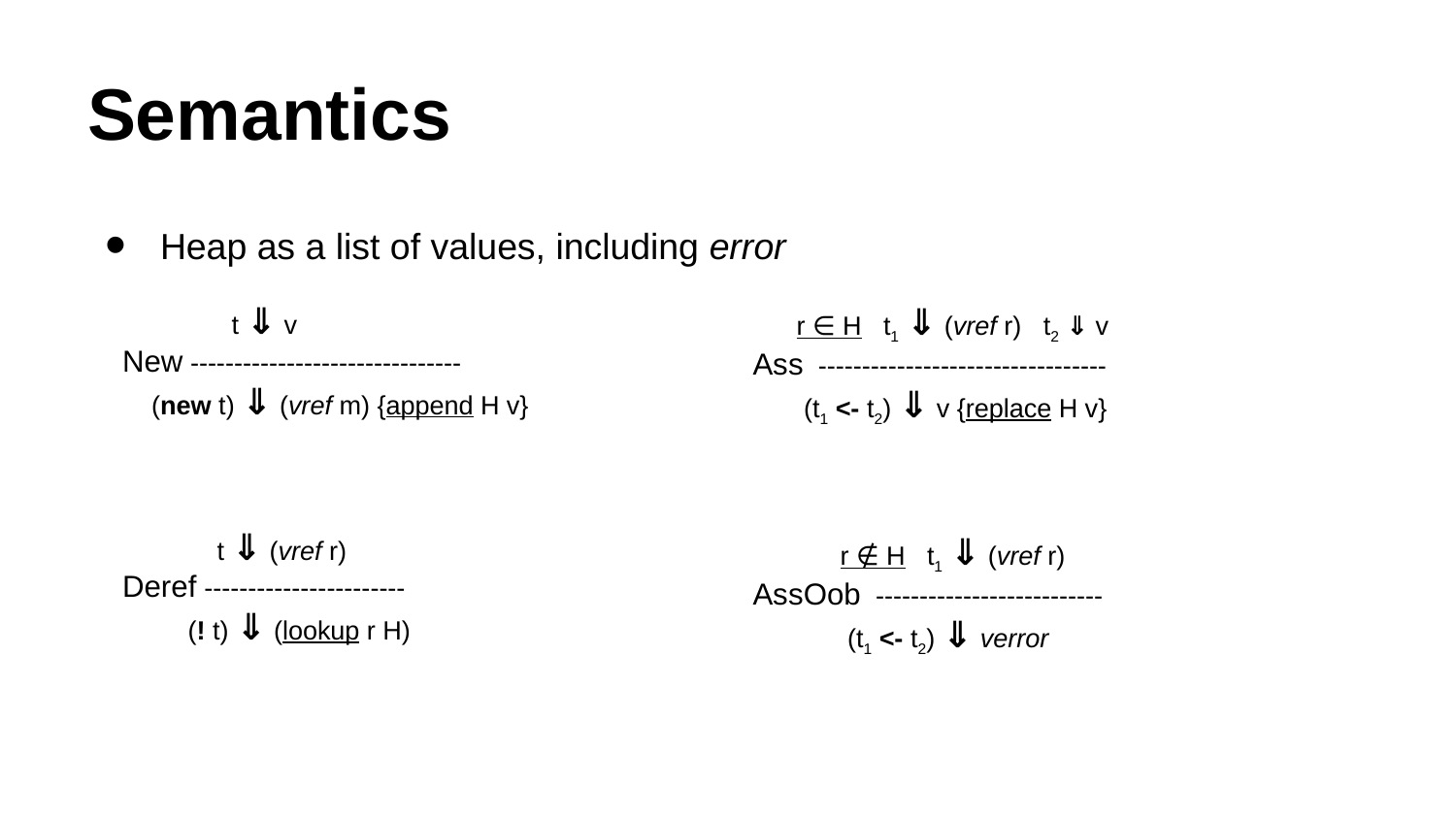

# Semantics
Heap as a list of values, including error

               t ⇓ v
New -------------------------------
    (new t) ⇓ (vref m) {append H v}

             t ⇓ (vref r)
Deref -----------------------
         (! t) ⇓ (lookup r H)

      r ∈ H   t1 ⇓ (vref r)   t2 ⇓ v
Ass  ---------------------------------
       (t1 <- t2) ⇓ v {replace H v}

            r ∉ H   t1 ⇓ (vref r)
AssOob  --------------------------
             (t1 <- t2) ⇓ verror